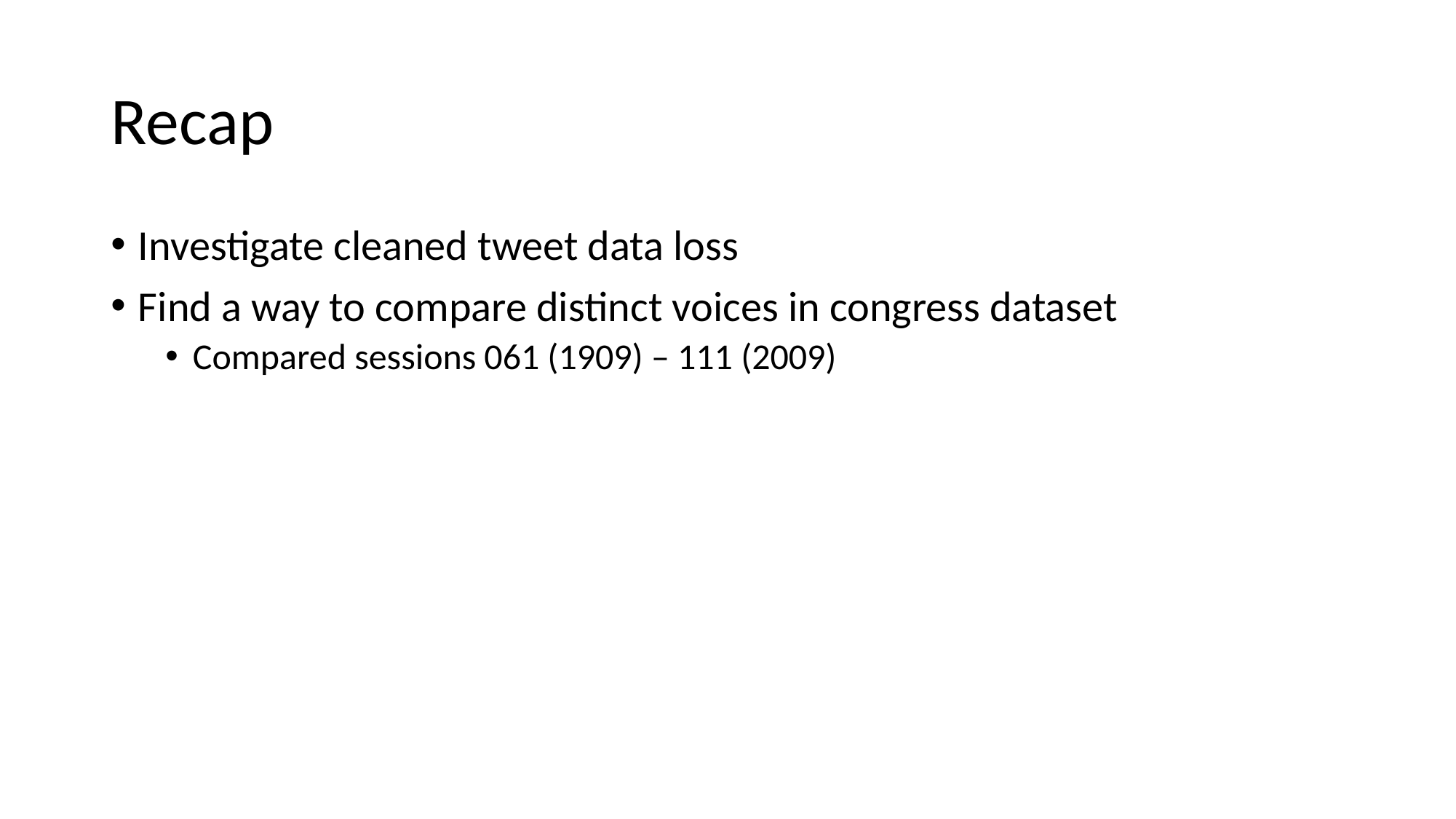

# Recap
Investigate cleaned tweet data loss
Find a way to compare distinct voices in congress dataset
Compared sessions 061 (1909) – 111 (2009)